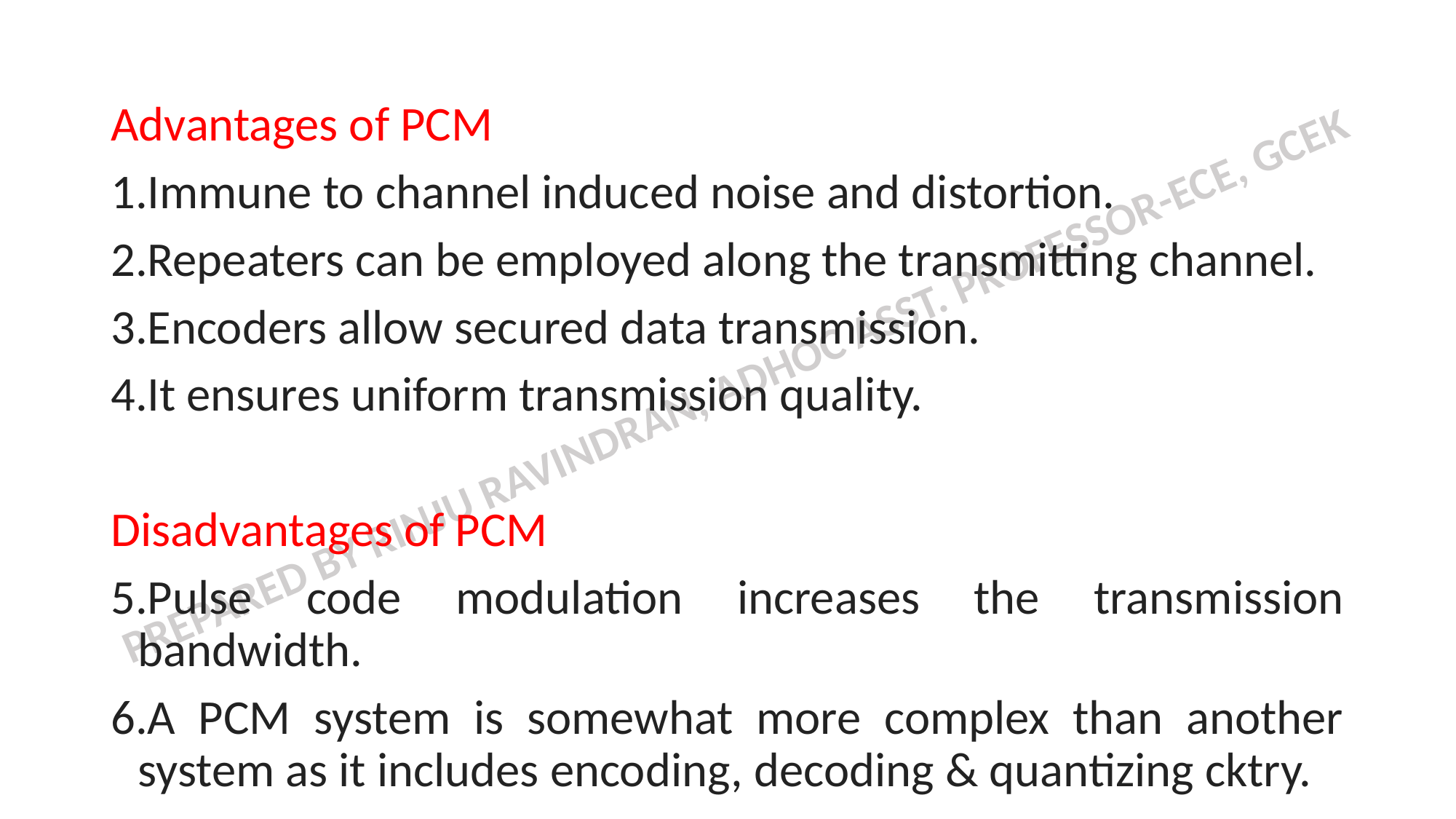

Advantages of PCM
Immune to channel induced noise and distortion.
Repeaters can be employed along the transmitting channel.
Encoders allow secured data transmission.
It ensures uniform transmission quality.

Disadvantages of PCM
Pulse code modulation increases the transmission bandwidth.
A PCM system is somewhat more complex than another system as it includes encoding, decoding & quantizing cktry.